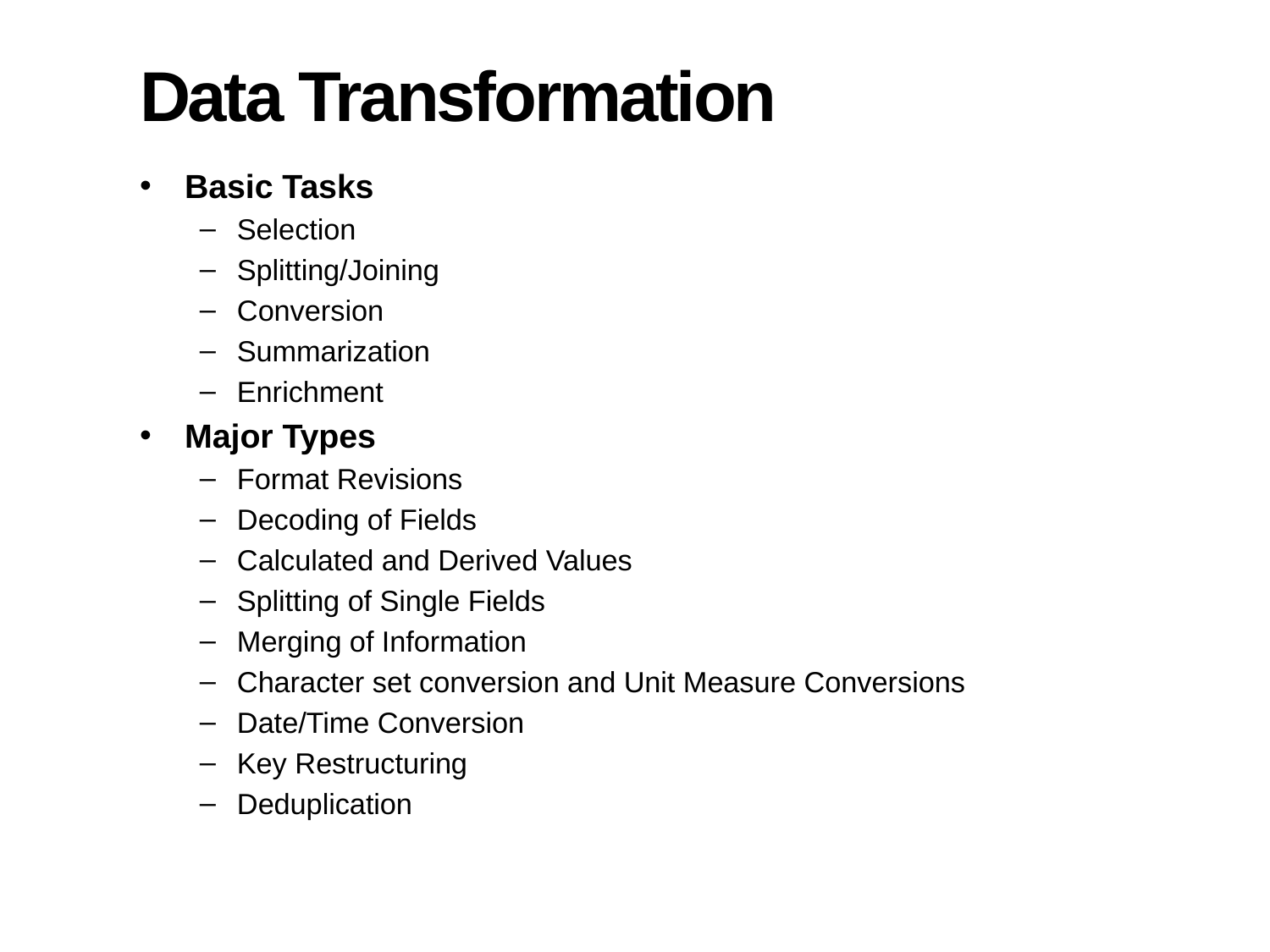

# Data Transformation
Basic Tasks
Selection
Splitting/Joining
Conversion
Summarization
Enrichment
Major Types
Format Revisions
Decoding of Fields
Calculated and Derived Values
Splitting of Single Fields
Merging of Information
Character set conversion and Unit Measure Conversions
Date/Time Conversion
Key Restructuring
Deduplication